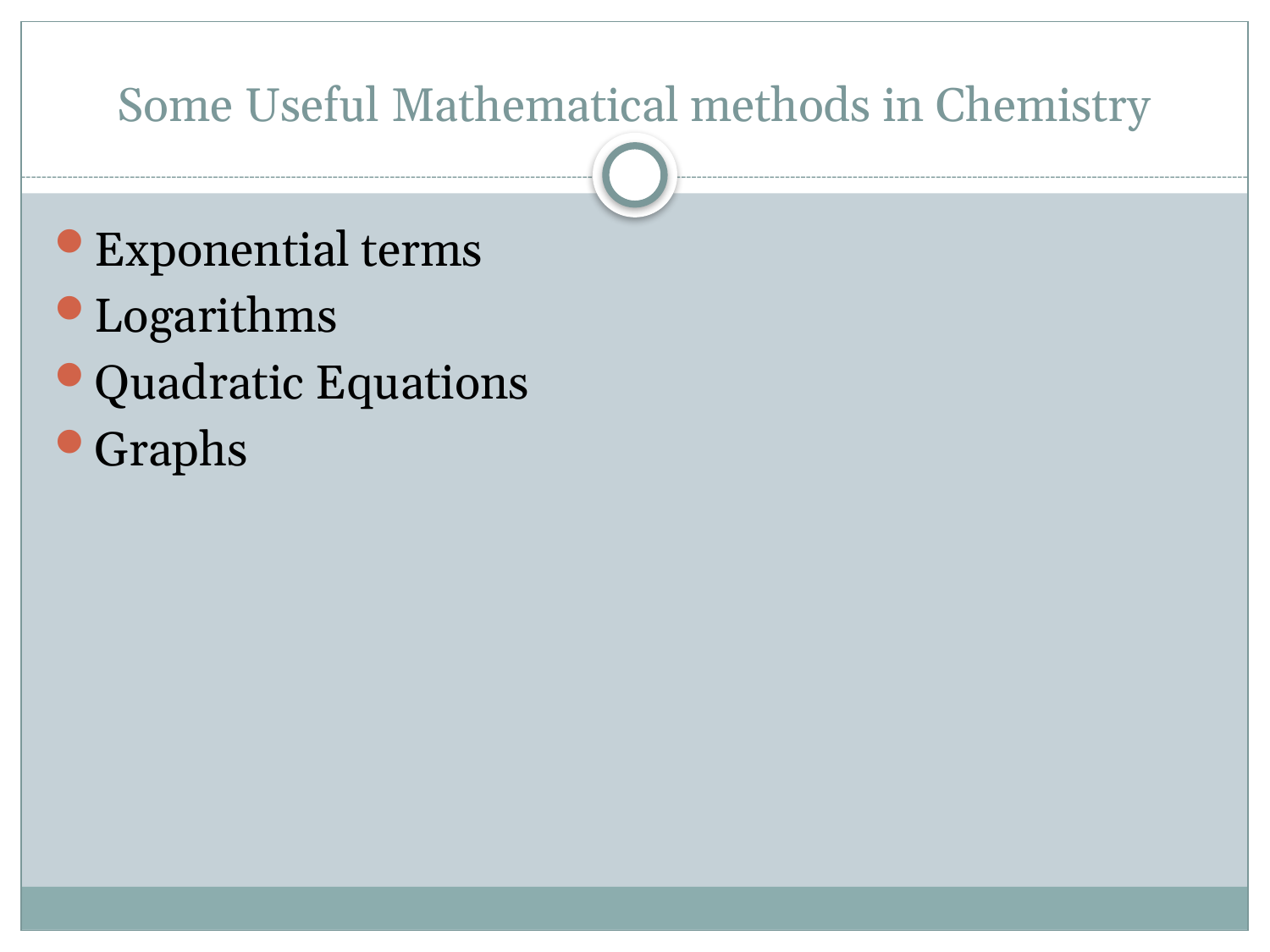

# Some Useful Mathematical methods in Chemistry
Exponential terms
Logarithms
Quadratic Equations
Graphs